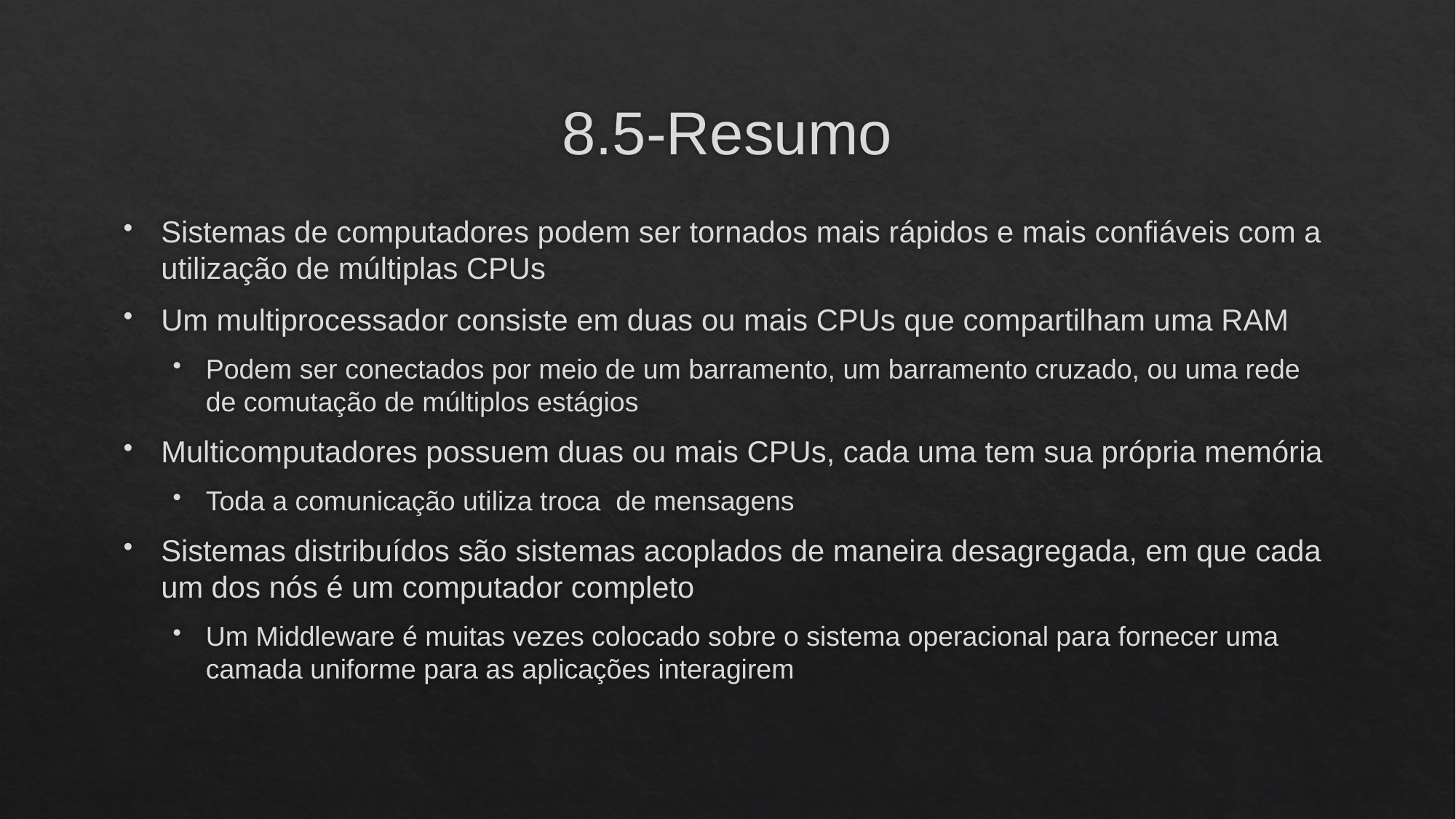

# 8.5-Resumo
Sistemas de computadores podem ser tornados mais rápidos e mais confiáveis com a utilização de múltiplas CPUs
Um multiprocessador consiste em duas ou mais CPUs que compartilham uma RAM
Podem ser conectados por meio de um barramento, um barramento cruzado, ou uma rede de comutação de múltiplos estágios
Multicomputadores possuem duas ou mais CPUs, cada uma tem sua própria memória
Toda a comunicação utiliza troca  de mensagens
Sistemas distribuídos são sistemas acoplados de maneira desagregada, em que cada um dos nós é um computador completo
Um Middleware é muitas vezes colocado sobre o sistema operacional para fornecer uma camada uniforme para as aplicações interagirem